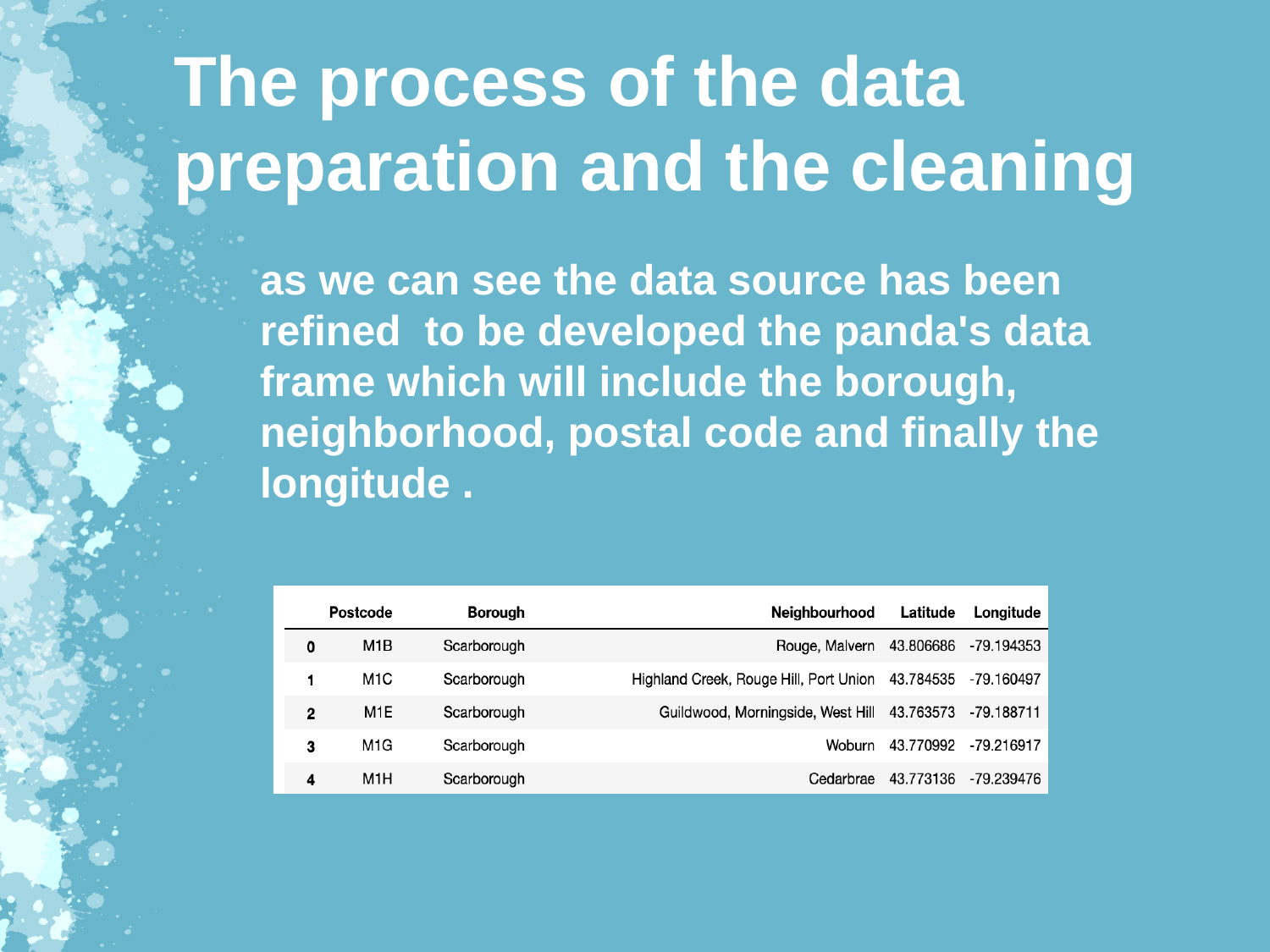

# The process of the data preparation and the cleaning
as we can see the data source has been  refined  to be developed the panda's data frame which will include the borough, neighborhood, postal code and finally the longitude .